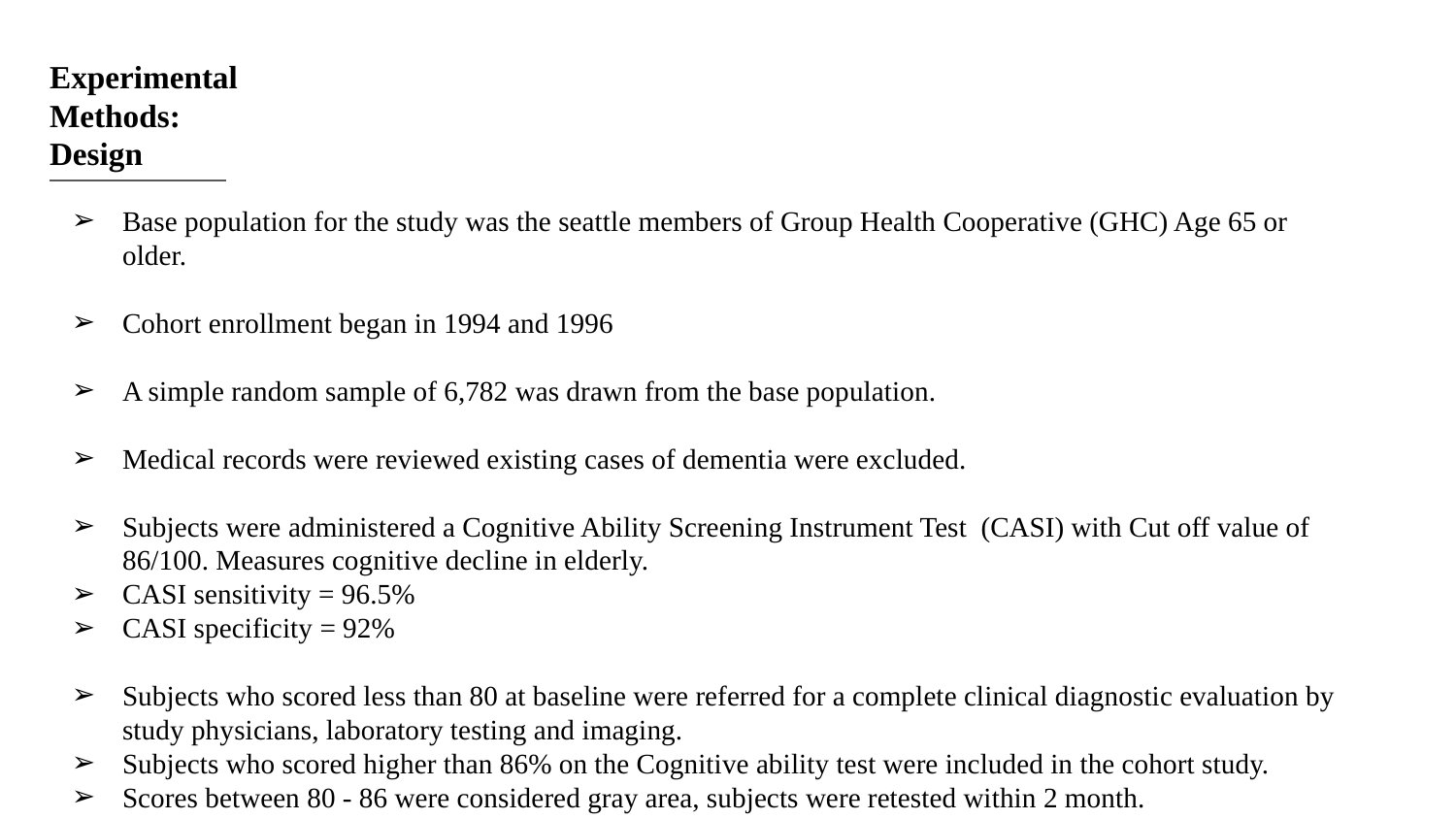

Experimental Methods:
Design
Base population for the study was the seattle members of Group Health Cooperative (GHC) Age 65 or older.

Cohort enrollment began in 1994 and 1996

A simple random sample of 6,782 was drawn from the base population.

Medical records were reviewed existing cases of dementia were excluded.

Subjects were administered a Cognitive Ability Screening Instrument Test  (CASI) with Cut off value of 86/100. Measures cognitive decline in elderly.
CASI sensitivity = 96.5%
CASI specificity = 92%

Subjects who scored less than 80 at baseline were referred for a complete clinical diagnostic evaluation by study physicians, laboratory testing and imaging.
Subjects who scored higher than 86% on the Cognitive ability test were included in the cohort study.
Scores between 80 - 86 were considered gray area, subjects were retested within 2 month.